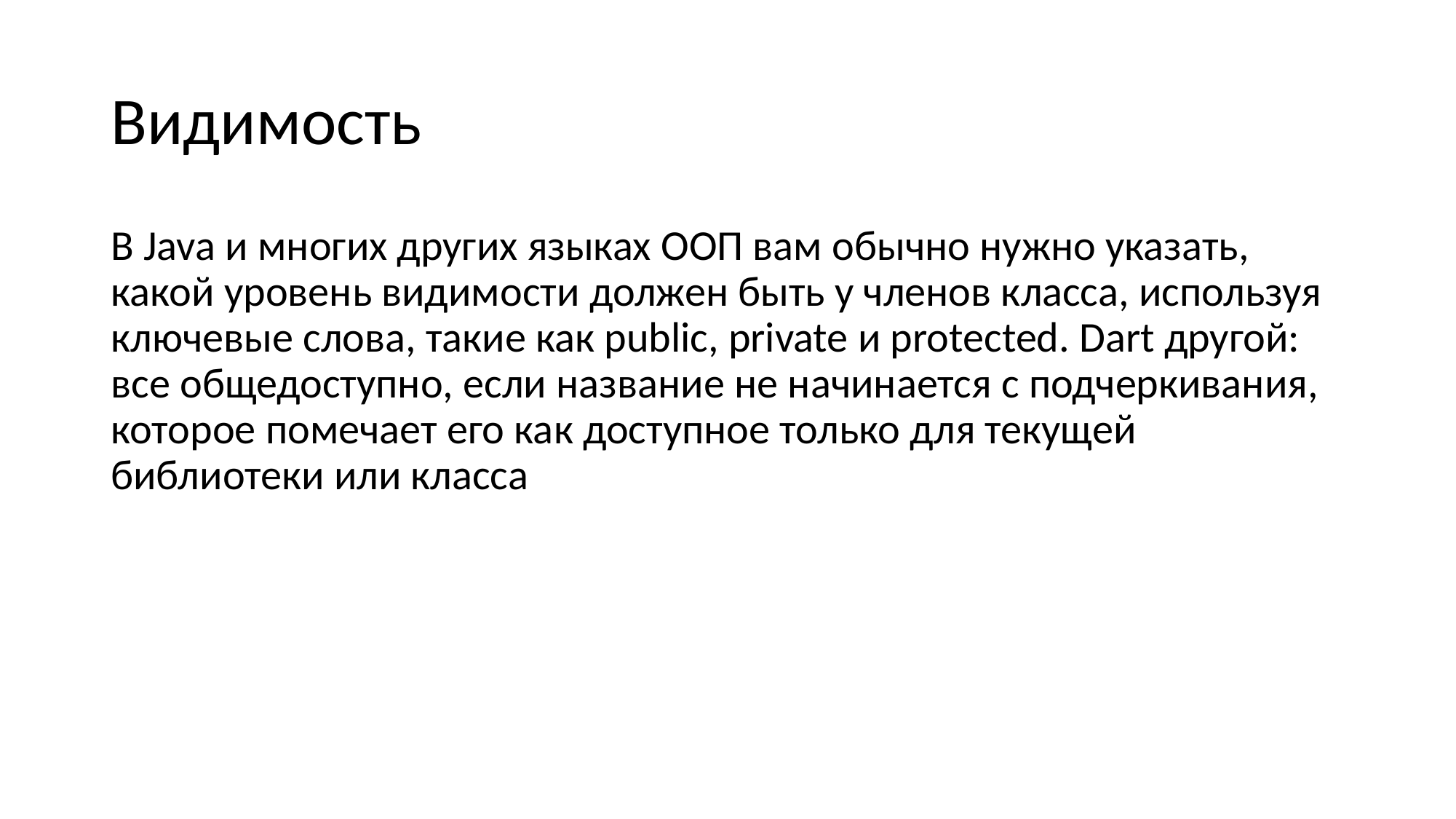

# Видимость
В Java и многих других языках ООП вам обычно нужно указать, какой уровень видимости должен быть у членов класса, используя ключевые слова, такие как public, private и protected. Dart другой: все общедоступно, если название не начинается с подчеркивания, которое помечает его как доступное только для текущей библиотеки или класса